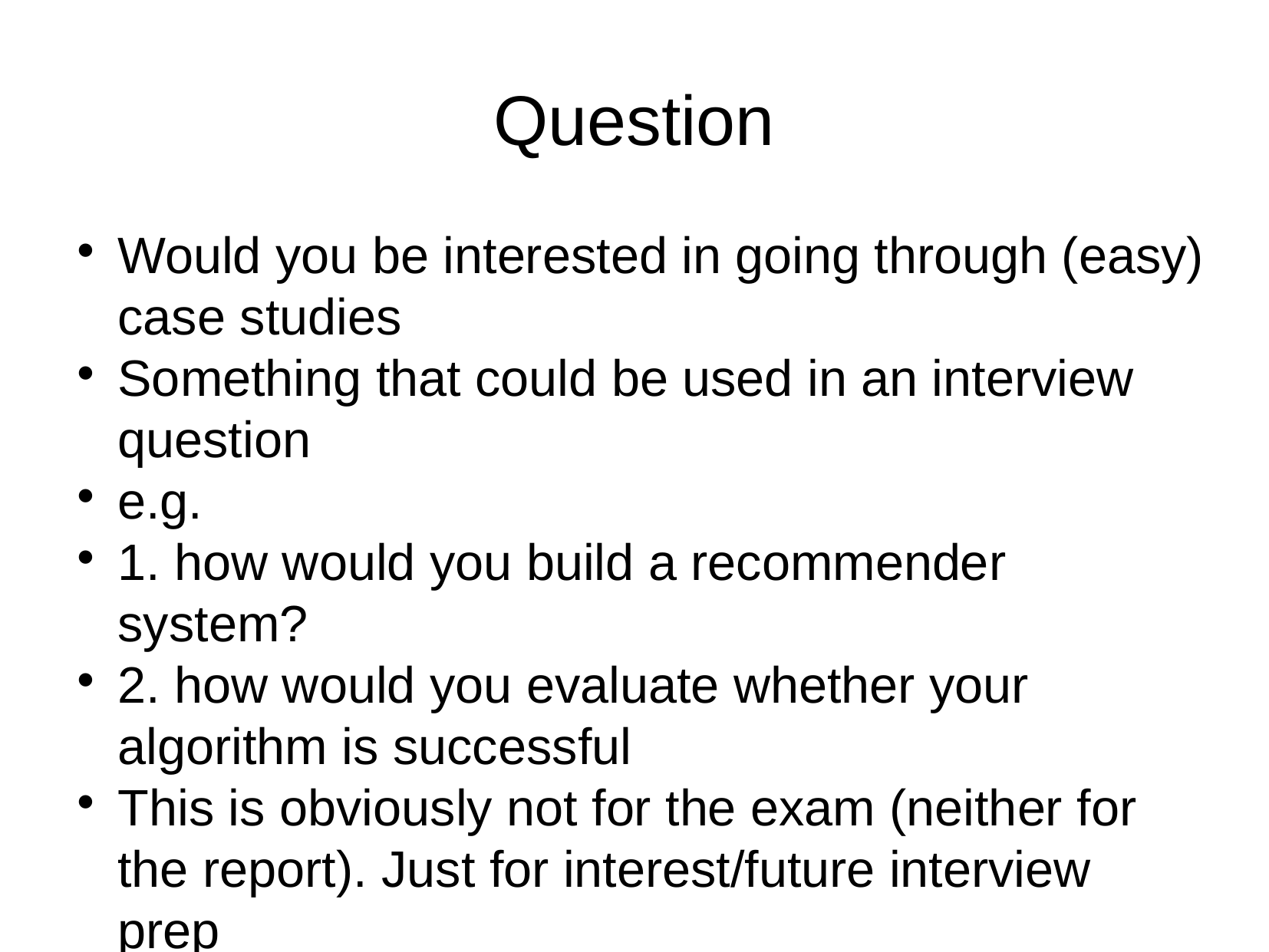

Question
Would you be interested in going through (easy) case studies
Something that could be used in an interview question
e.g.
1. how would you build a recommender system?
2. how would you evaluate whether your algorithm is successful
This is obviously not for the exam (neither for the report). Just for interest/future interview prep
We could divide group and those that find is interesting meet in another room while rest works on report
Up to you